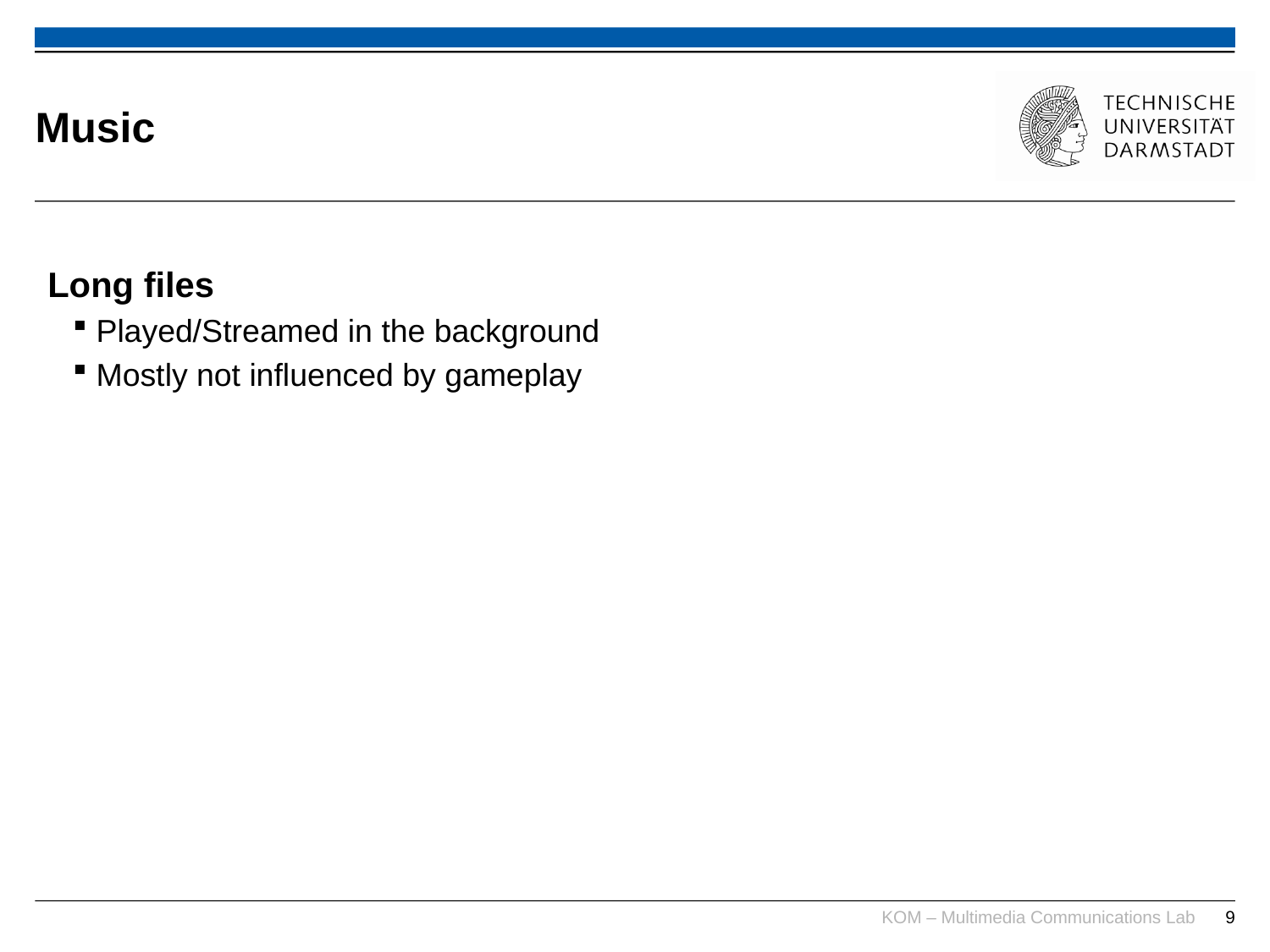

# Music

Long files
Played/Streamed in the background
Mostly not influenced by gameplay